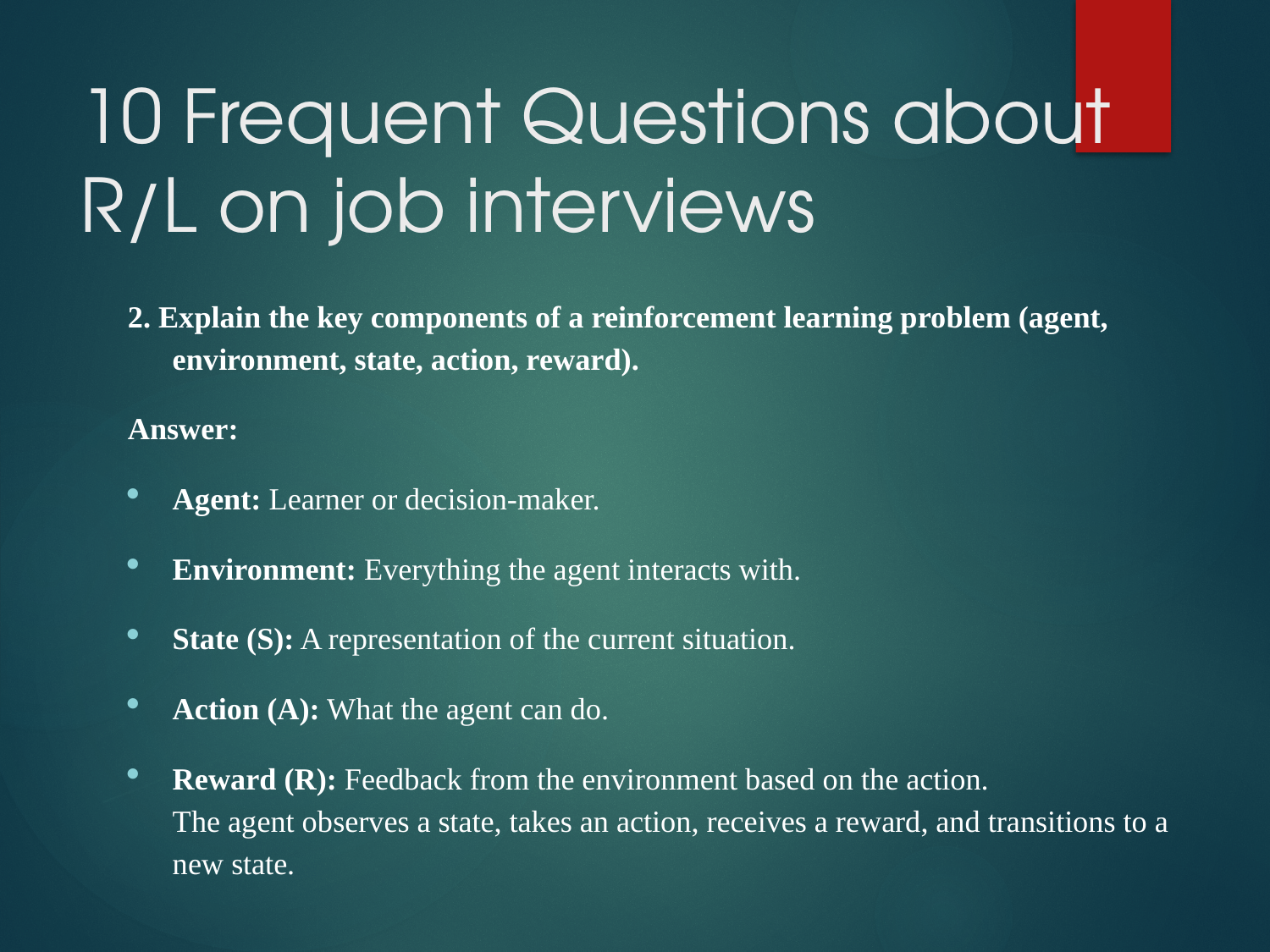

# 10 Frequent Questions about R/L on job interviews
2. Explain the key components of a reinforcement learning problem (agent, environment, state, action, reward).
Answer:
Agent: Learner or decision-maker.
Environment: Everything the agent interacts with.
State (S): A representation of the current situation.
Action (A): What the agent can do.
Reward (R): Feedback from the environment based on the action.
The agent observes a state, takes an action, receives a reward, and transitions to a new state.